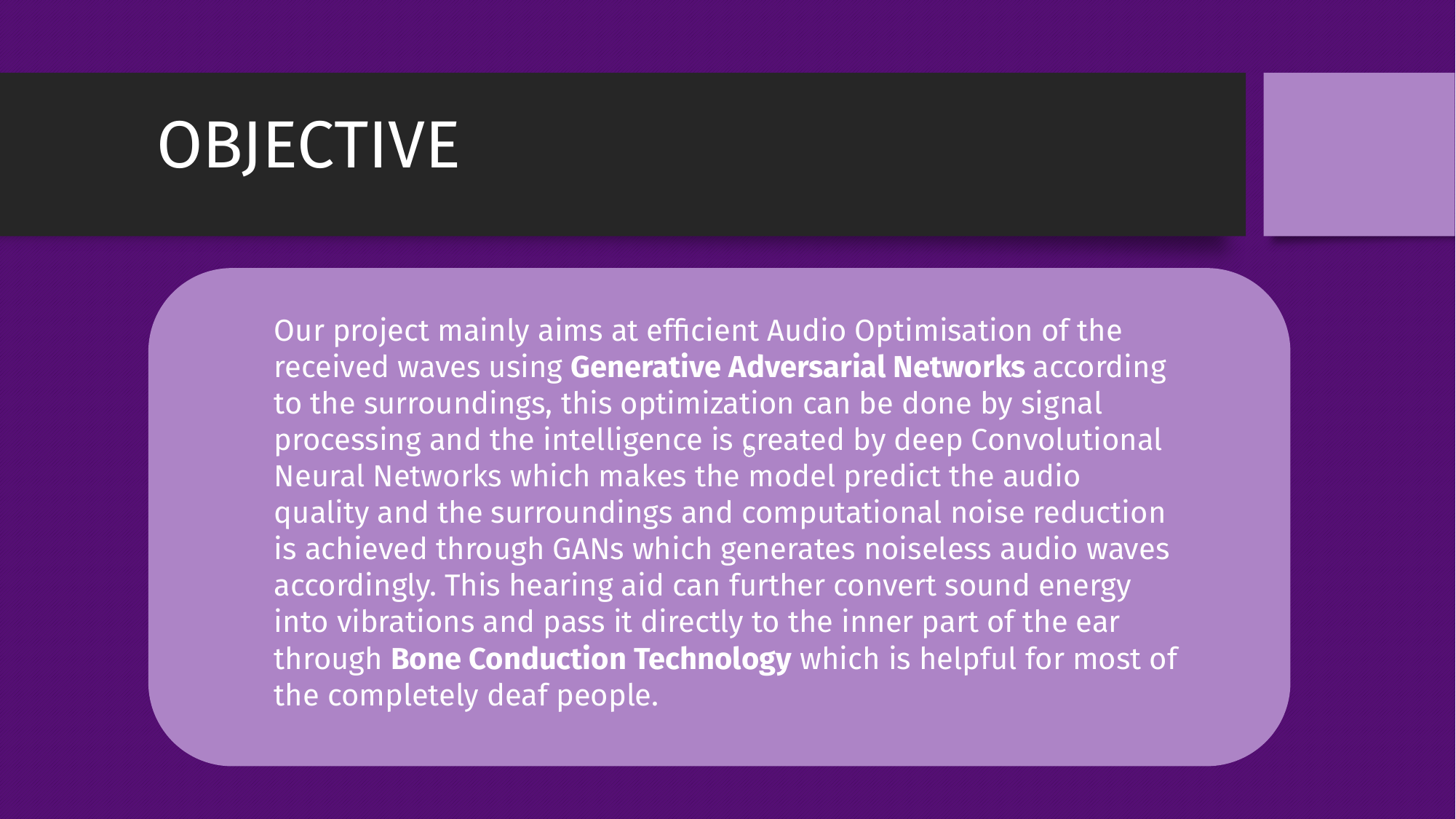

# OBJECTIVE

Our project mainly aims at efficient Audio Optimisation of the received waves using Generative Adversarial Networks according to the surroundings, this optimization can be done by signal processing and the intelligence is created by deep Convolutional Neural Networks which makes the model predict the audio quality and the surroundings and computational noise reduction is achieved through GANs which generates noiseless audio waves accordingly. This hearing aid can further convert sound energy into vibrations and pass it directly to the inner part of the ear through Bone Conduction Technology which is helpful for most of the completely deaf people.